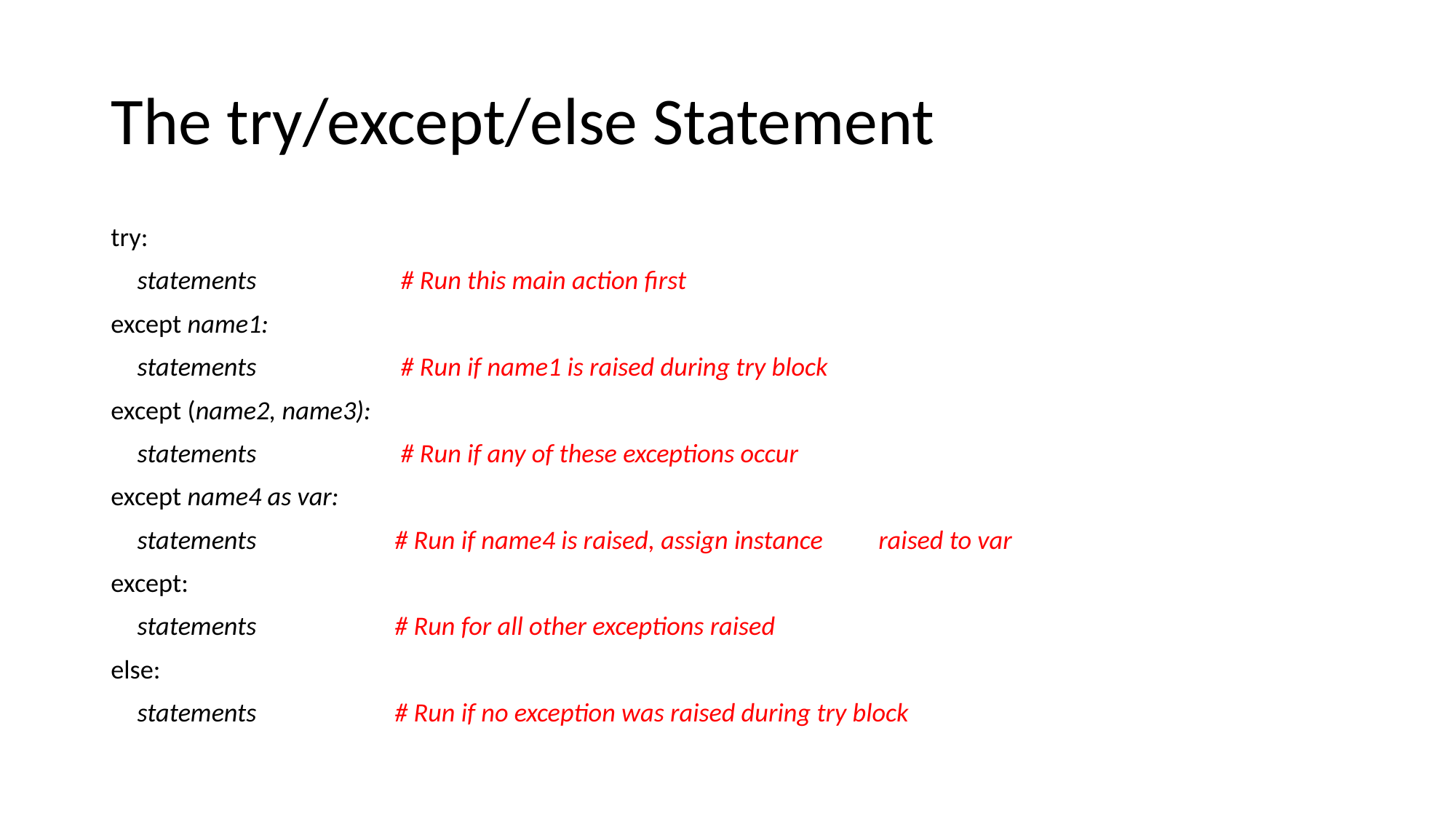

# The try/except/else Statement
try:
	statements                        # Run this main action first
except name1:
	statements                        # Run if name1 is raised during try block
except (name2, name3):
	statements                        # Run if any of these exceptions occur
except name4 as var:
	statements                       # Run if name4 is raised, assign instance 	raised to var
except:
	statements                       # Run for all other exceptions raised
else:
	statements                       # Run if no exception was raised during try block